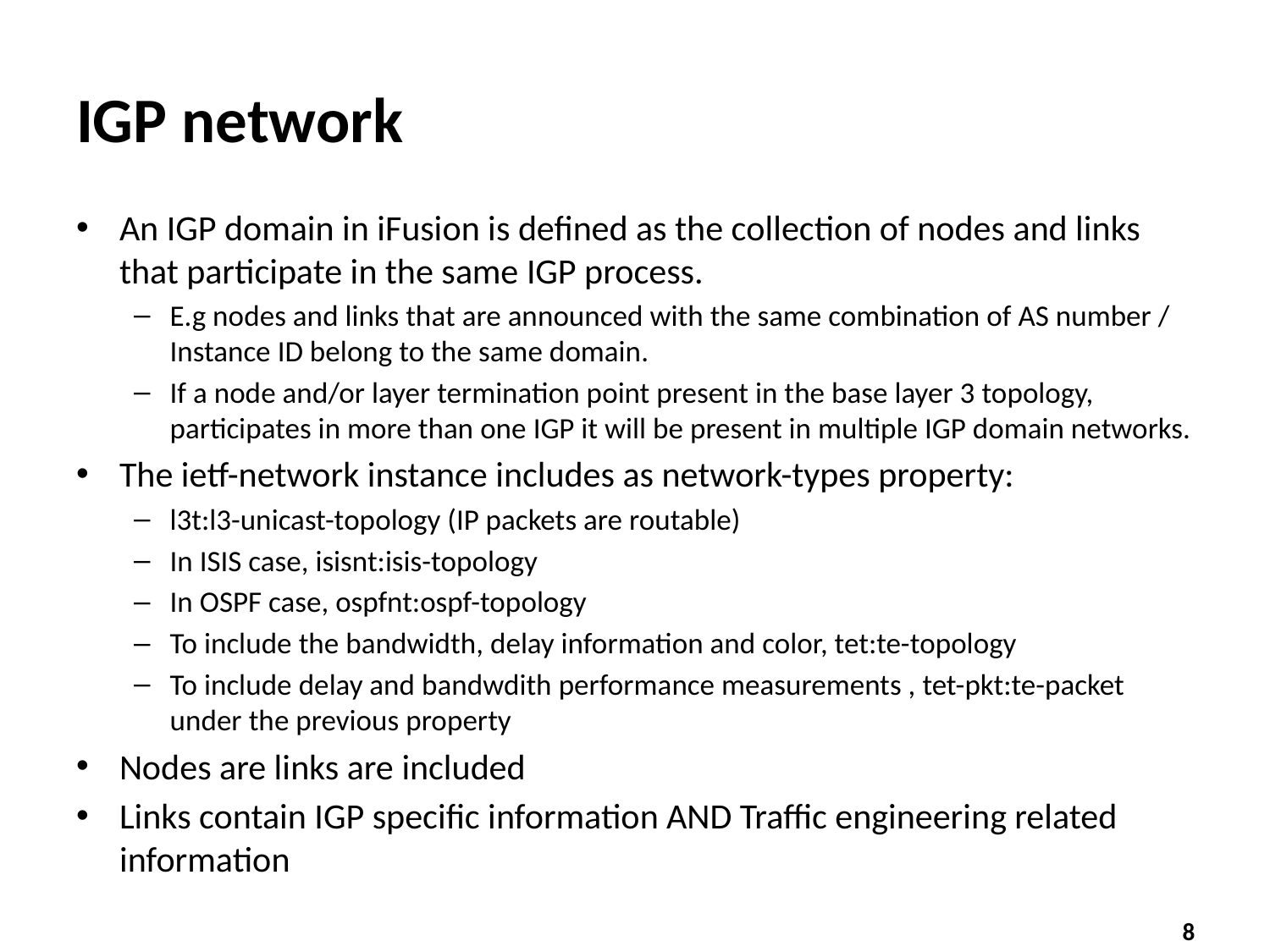

# IGP network
An IGP domain in iFusion is defined as the collection of nodes and links that participate in the same IGP process.
E.g nodes and links that are announced with the same combination of AS number / Instance ID belong to the same domain.
If a node and/or layer termination point present in the base layer 3 topology, participates in more than one IGP it will be present in multiple IGP domain networks.
The ietf-network instance includes as network-types property:
l3t:l3-unicast-topology (IP packets are routable)
In ISIS case, isisnt:isis-topology
In OSPF case, ospfnt:ospf-topology
To include the bandwidth, delay information and color, tet:te-topology
To include delay and bandwdith performance measurements , tet-pkt:te-packet under the previous property
Nodes are links are included
Links contain IGP specific information AND Traffic engineering related information